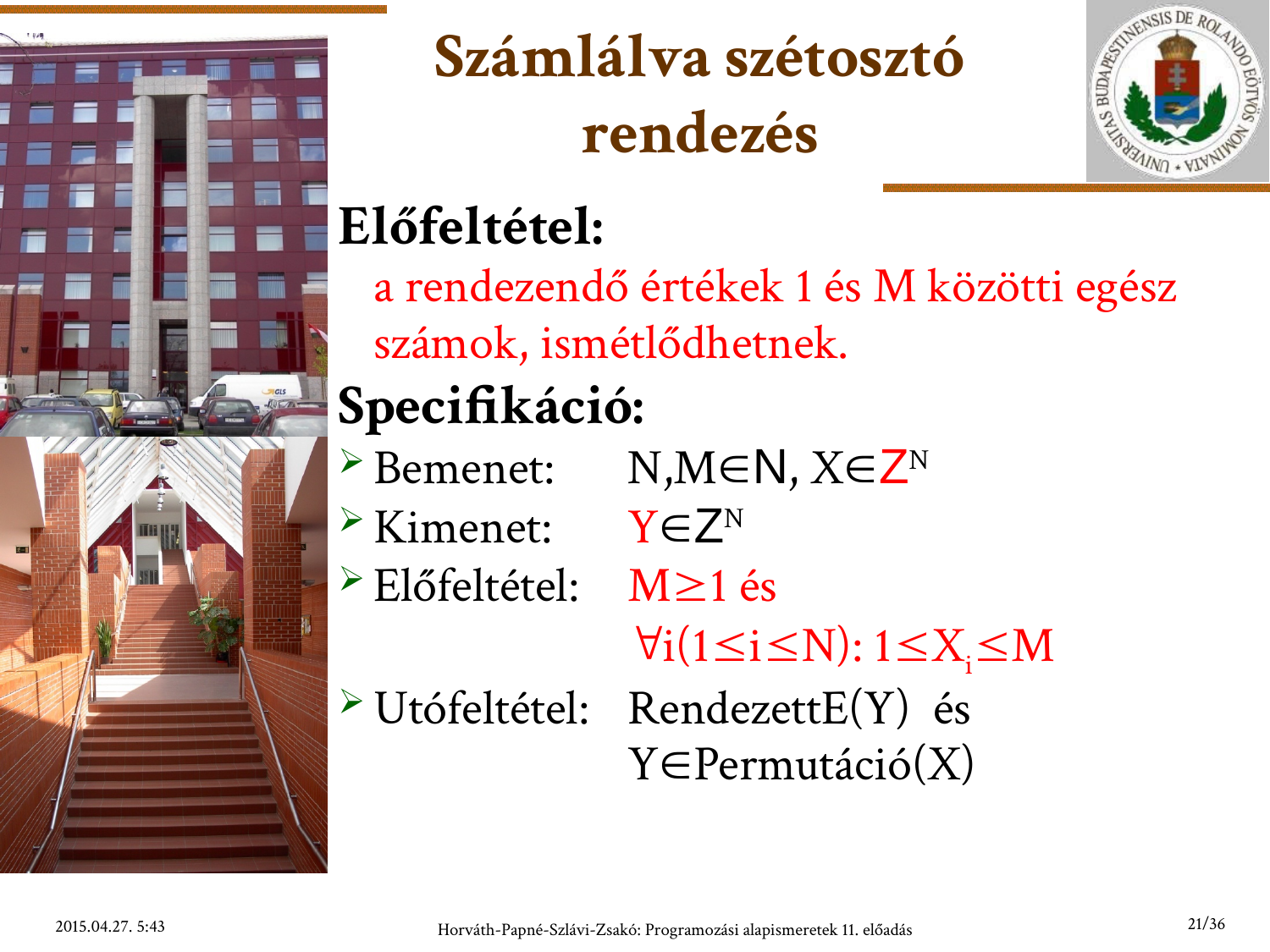

Számlálva szétosztó rendezés
Előfeltétel:
a rendezendő értékek 1 és M közötti egész számok, ismétlődhetnek.
Specifikáció:
Bemenet:	N,M∈N, X∈ZN
Kimenet:	Y∈ZN
Előfeltétel:	M≥1 és
		∀i(1≤i≤N): 1≤Xi≤M
Utófeltétel:	RendezettE(Y)  és
		Y∈Permutáció(X)
21/36
2015.04.27. 5:43
Horváth-Papné-Szlávi-Zsakó: Programozási alapismeretek 11. előadás